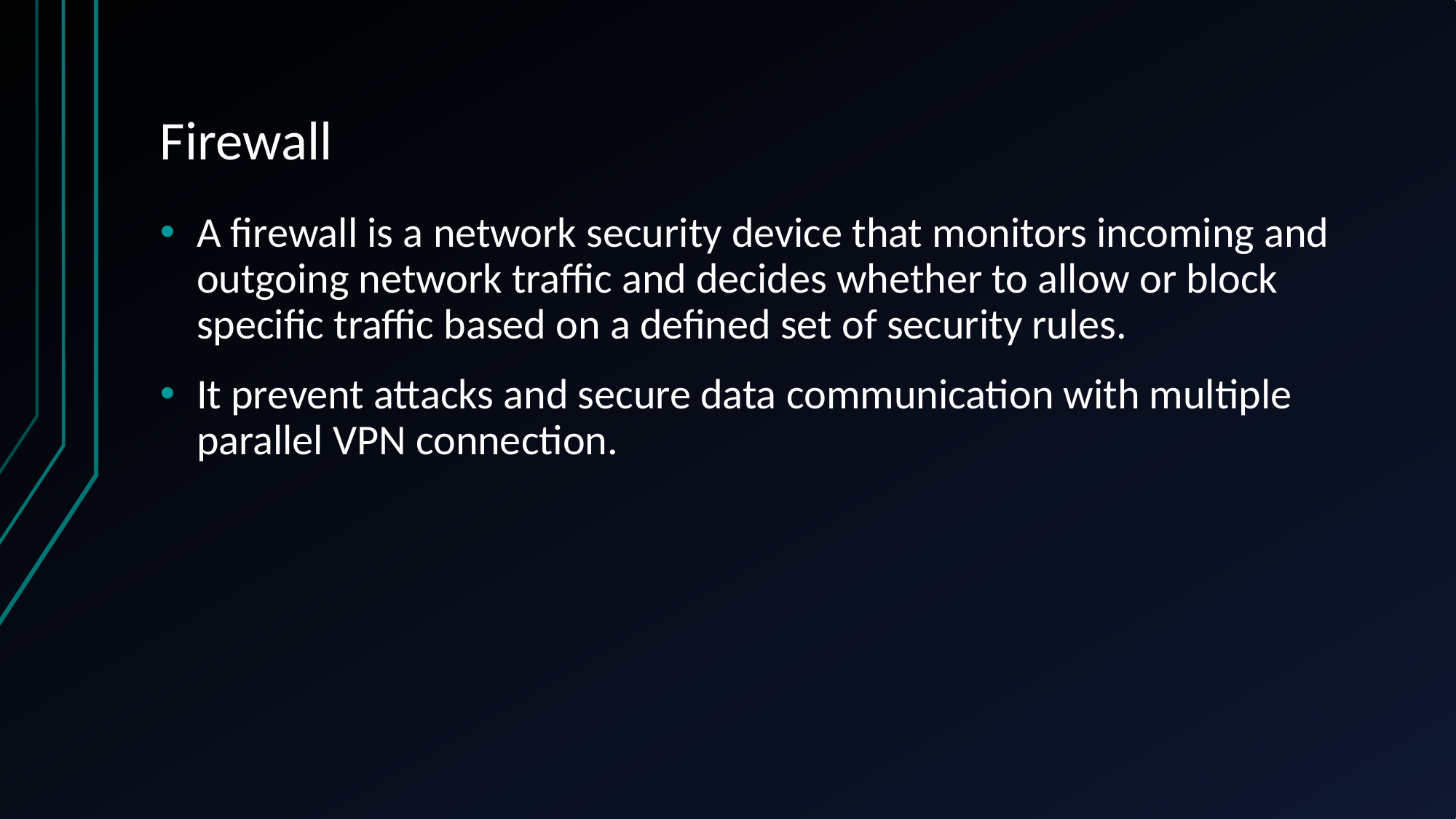

# Firewall
A firewall is a network security device that monitors incoming and outgoing network traffic and decides whether to allow or block specific traffic based on a defined set of security rules.
It prevent attacks and secure data communication with multiple parallel VPN connection.